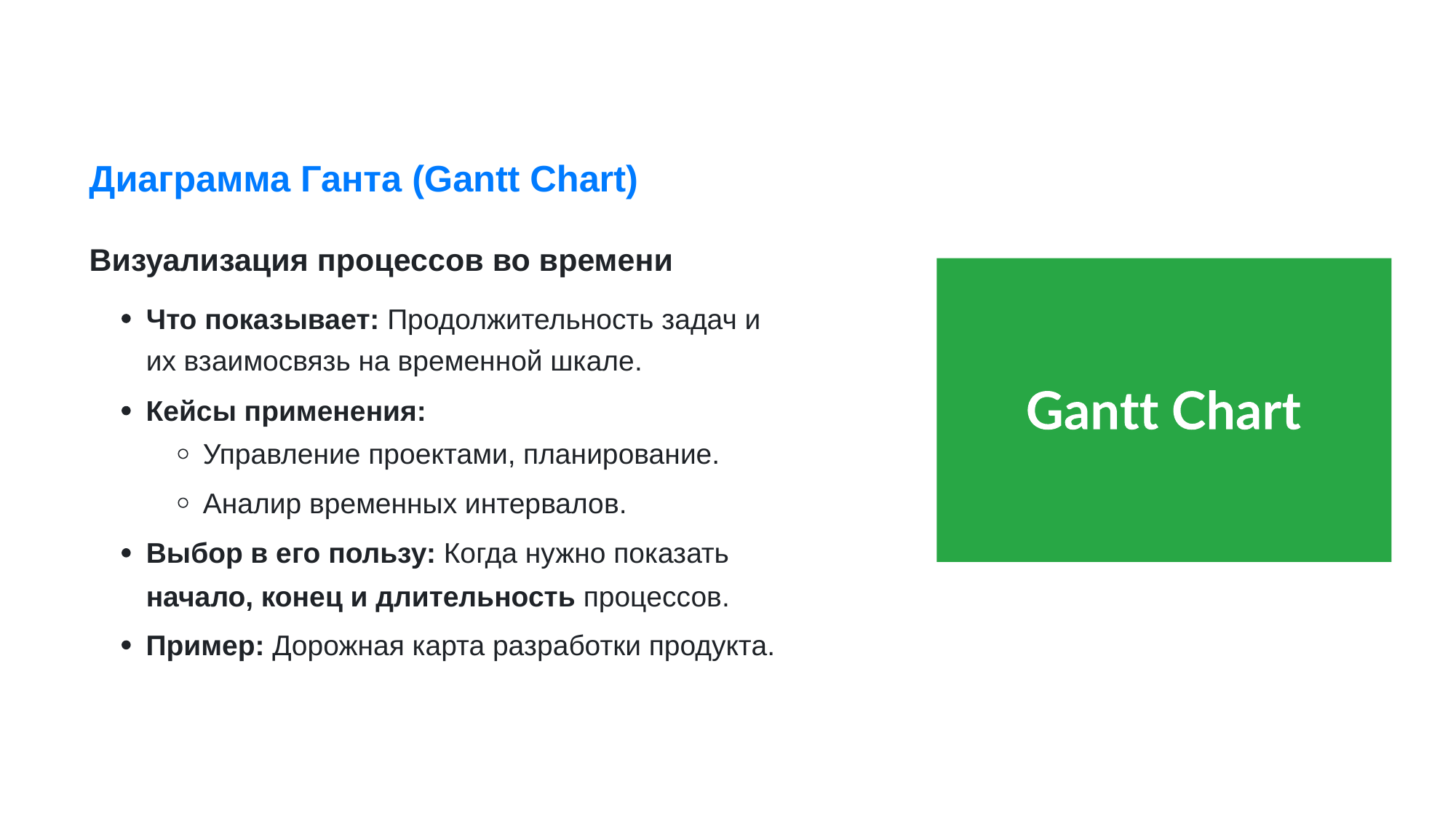

Диаграмма Ганта (Gantt Chart)
Визуализация процессов во времени

Что показывает: Продолжительность задач и

их взаимосвязь на временной шкале.

Кейсы применения:

Управление проектами, планирование.

Аналир временных интервалов.

Выбор в его пользу: Когда нужно показать

начало, конец и длительность процессов.
Пример: Дорожная карта разработки продукта.